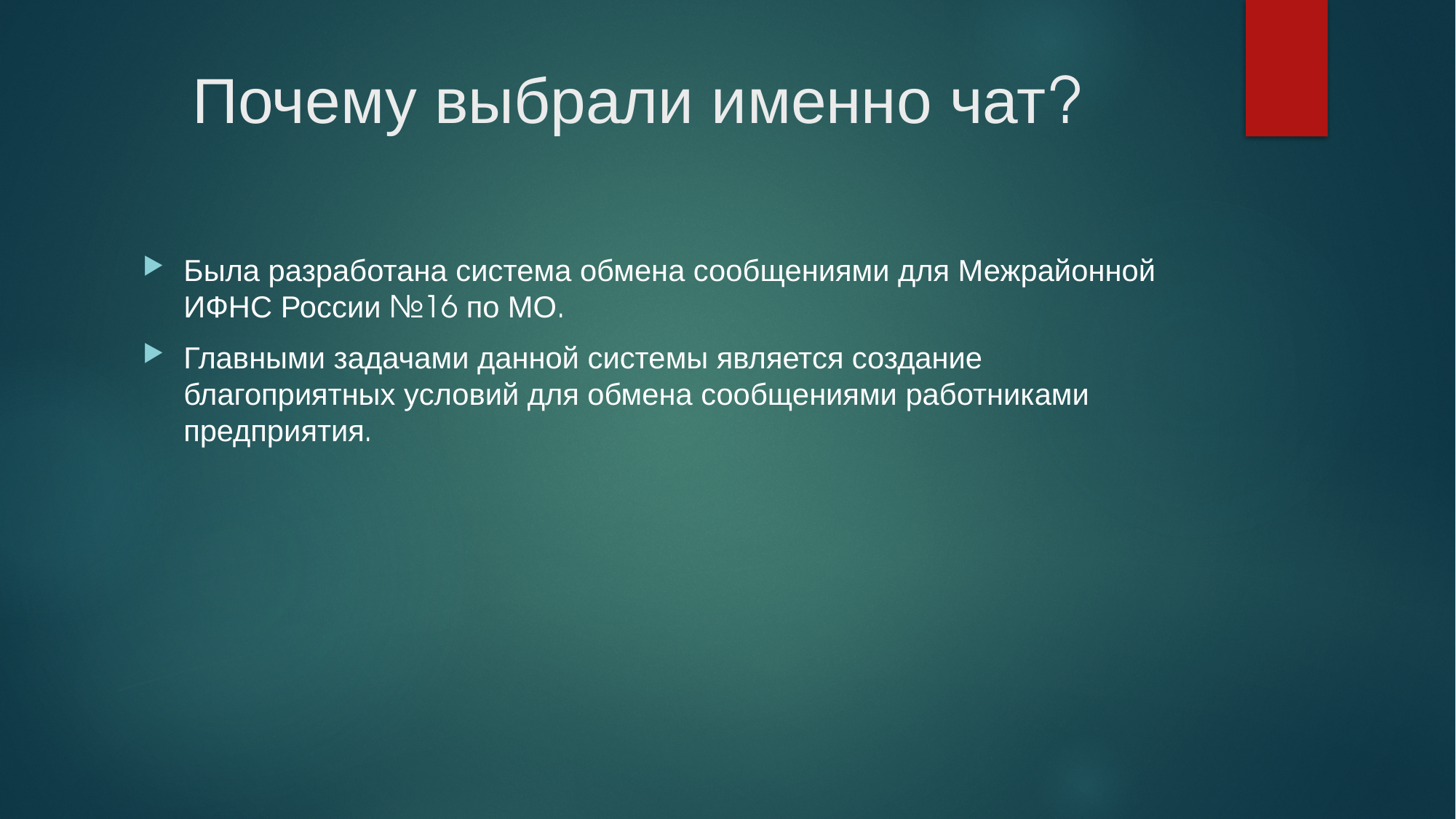

# Почему выбрали именно чат?
Была разработана система обмена сообщениями для Межрайонной ИФНС России №16 по МО.
Главными задачами данной системы является создание благоприятных условий для обмена сообщениями работниками предприятия.